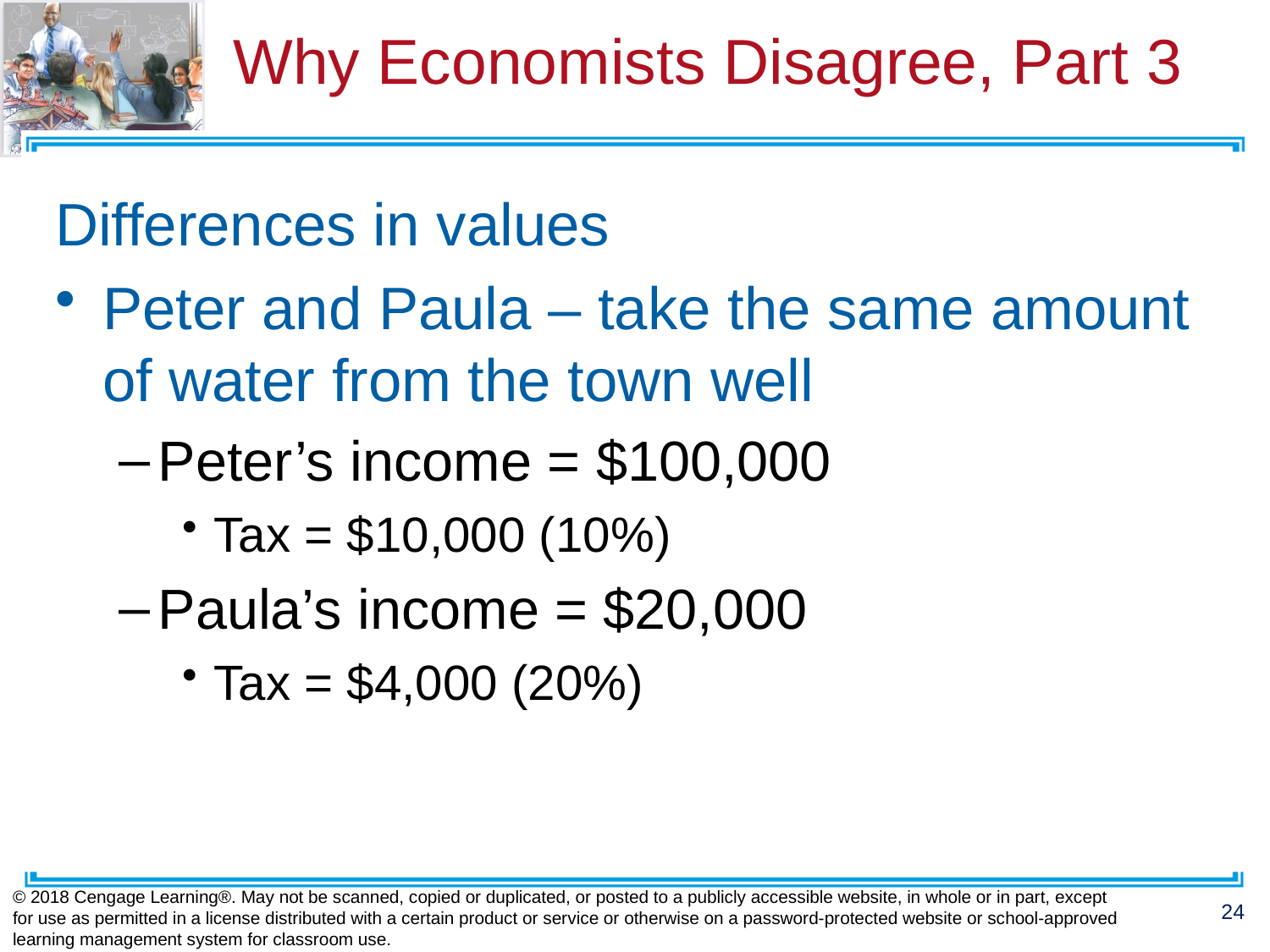

# Why Economists Disagree, Part 3
Differences in values
Peter and Paula – take the same amount of water from the town well
Peter’s income = $100,000
Tax = $10,000 (10%)
Paula’s income = $20,000
Tax = $4,000 (20%)
© 2018 Cengage Learning®. May not be scanned, copied or duplicated, or posted to a publicly accessible website, in whole or in part, except for use as permitted in a license distributed with a certain product or service or otherwise on a password-protected website or school-approved learning management system for classroom use.
24